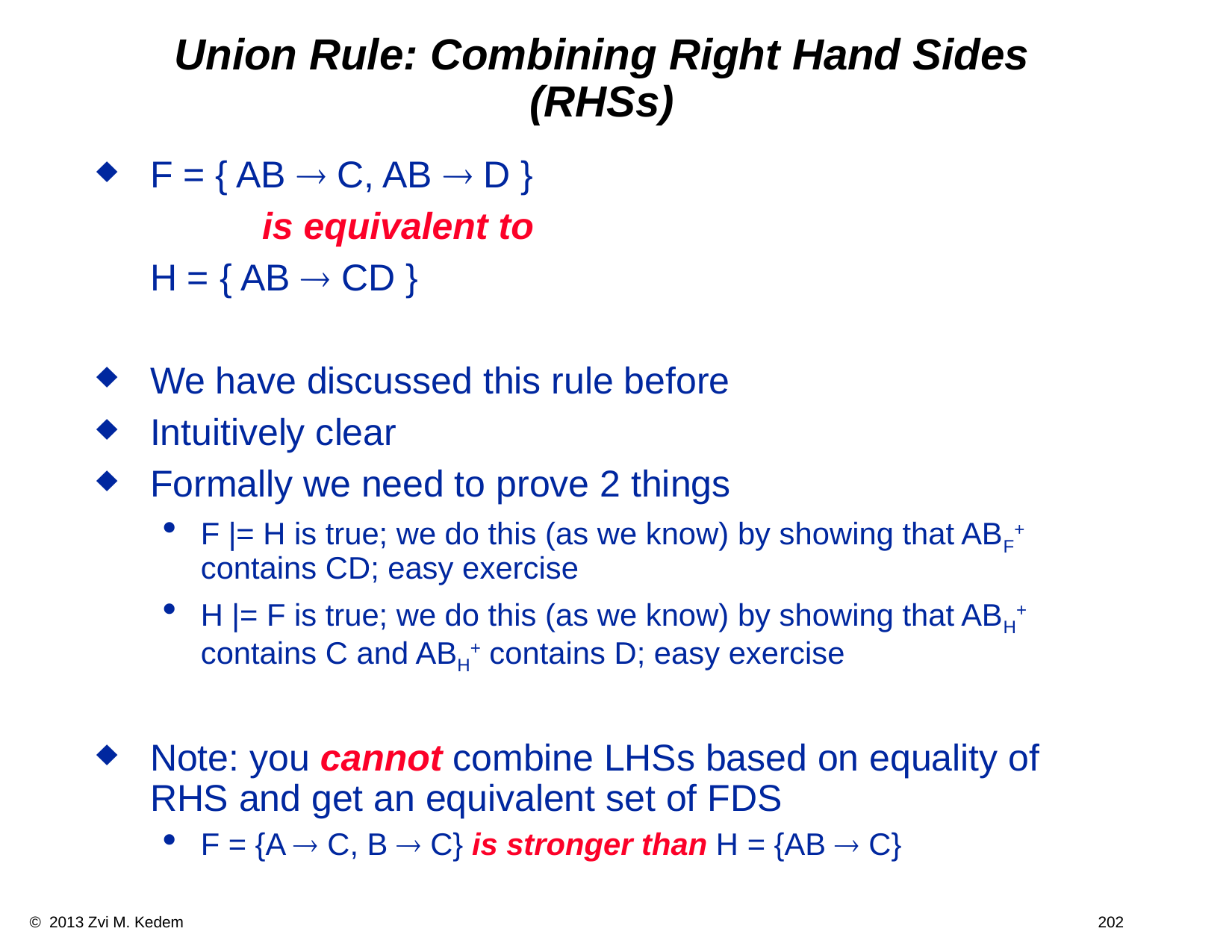

# Union Rule: Combining Right Hand Sides (RHSs)
F = { AB → C, AB → D }
		is equivalent to
	H = { AB → CD }

We have discussed this rule before
Intuitively clear
Formally we need to prove 2 things
F |= H is true; we do this (as we know) by showing that ABF+ contains CD; easy exercise
H |= F is true; we do this (as we know) by showing that ABH+ contains C and ABH+ contains D; easy exercise

Note: you cannot combine LHSs based on equality of RHS and get an equivalent set of FDS
F = {A → C, B → C} is stronger than H = {AB → C}